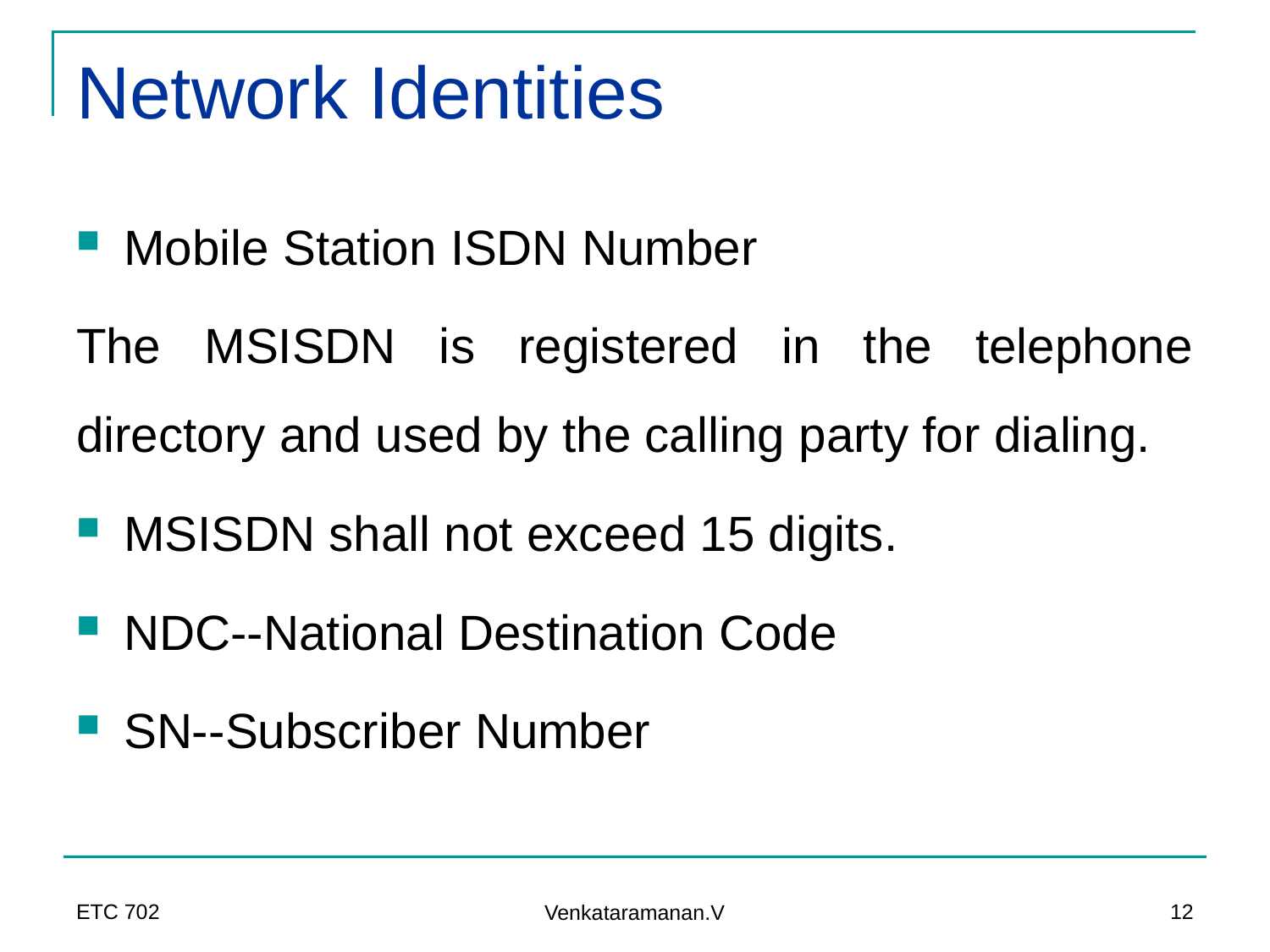

# Network Identities
Mobile Station ISDN Number
The MSISDN is registered in the telephone directory and used by the calling party for dialing.
MSISDN shall not exceed 15 digits.
NDC--National Destination Code
SN--Subscriber Number

ETC 702
12
Venkataramanan.V